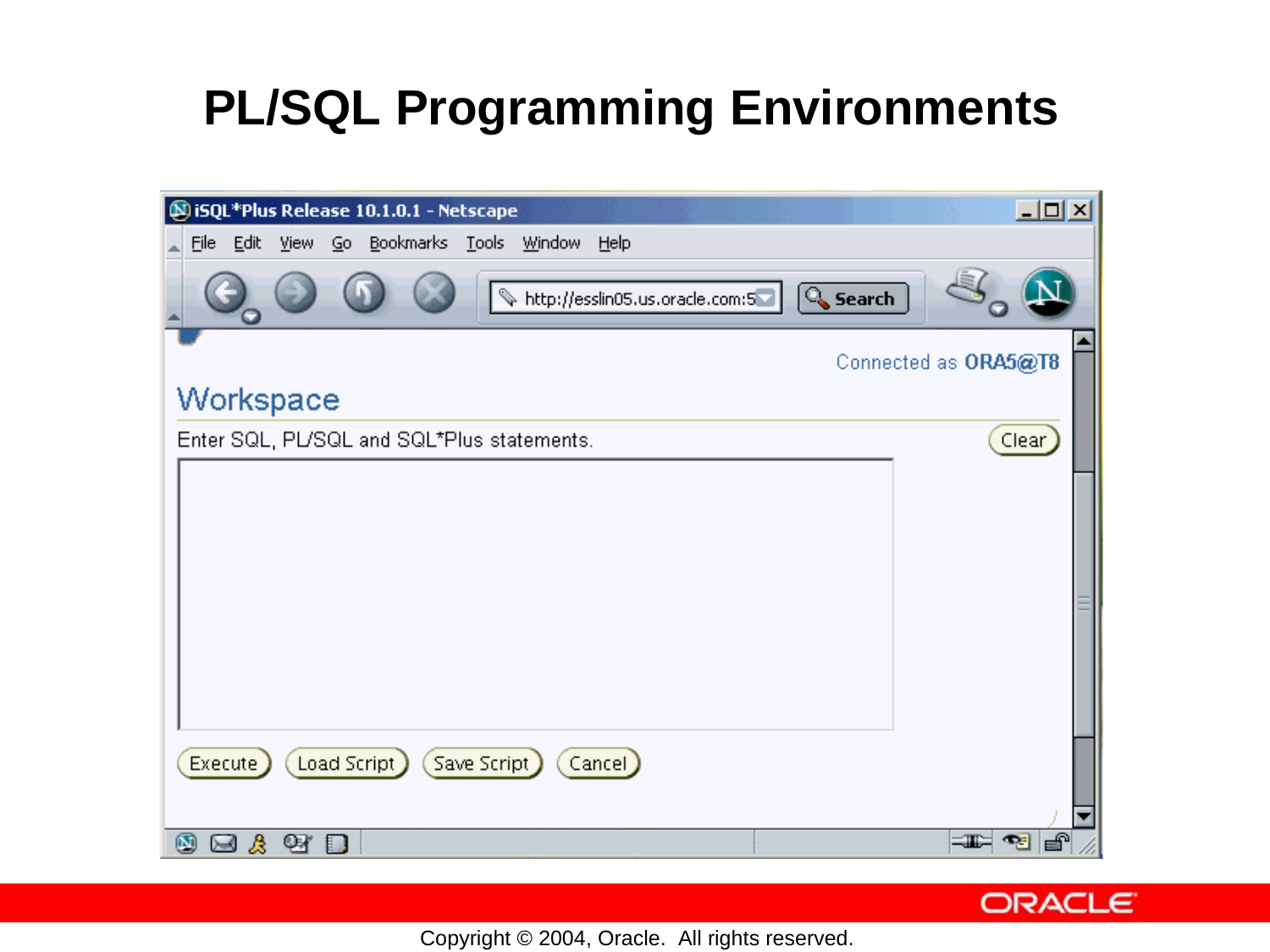

PL/SQL
Programming
Environments

Copyright © 2004, Oracle.  All rights reserved.